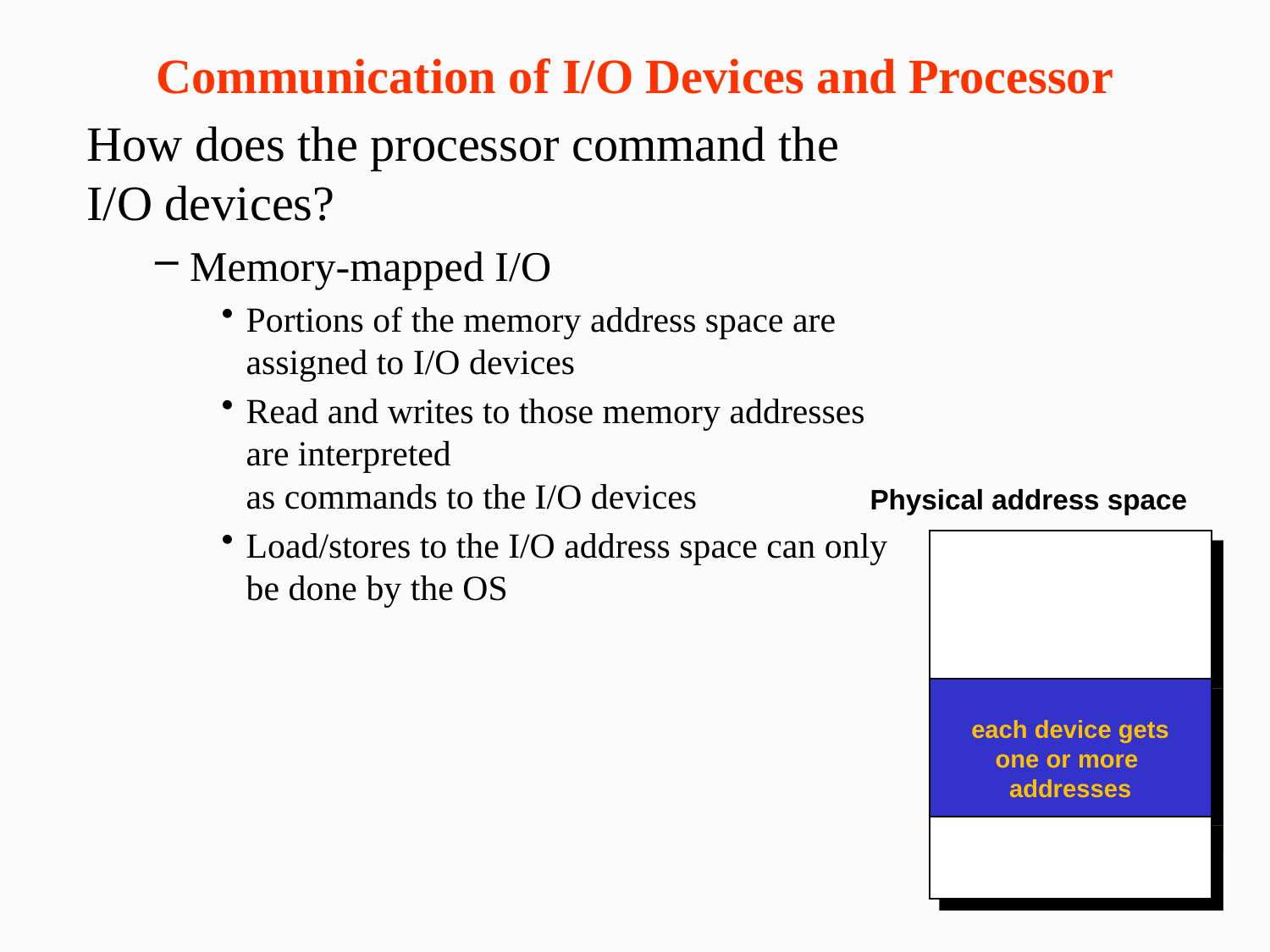

# Communication of I/O Devices and Processor
How does the processor command the I/O devices?
Memory-mapped I/O
Portions of the memory address space are assigned to I/O devices
Read and writes to those memory addresses are interpreted
as commands to the I/O devices
Load/stores to the I/O address space can only be done by the OS
Physical address space

each device gets
one or more
addresses

148